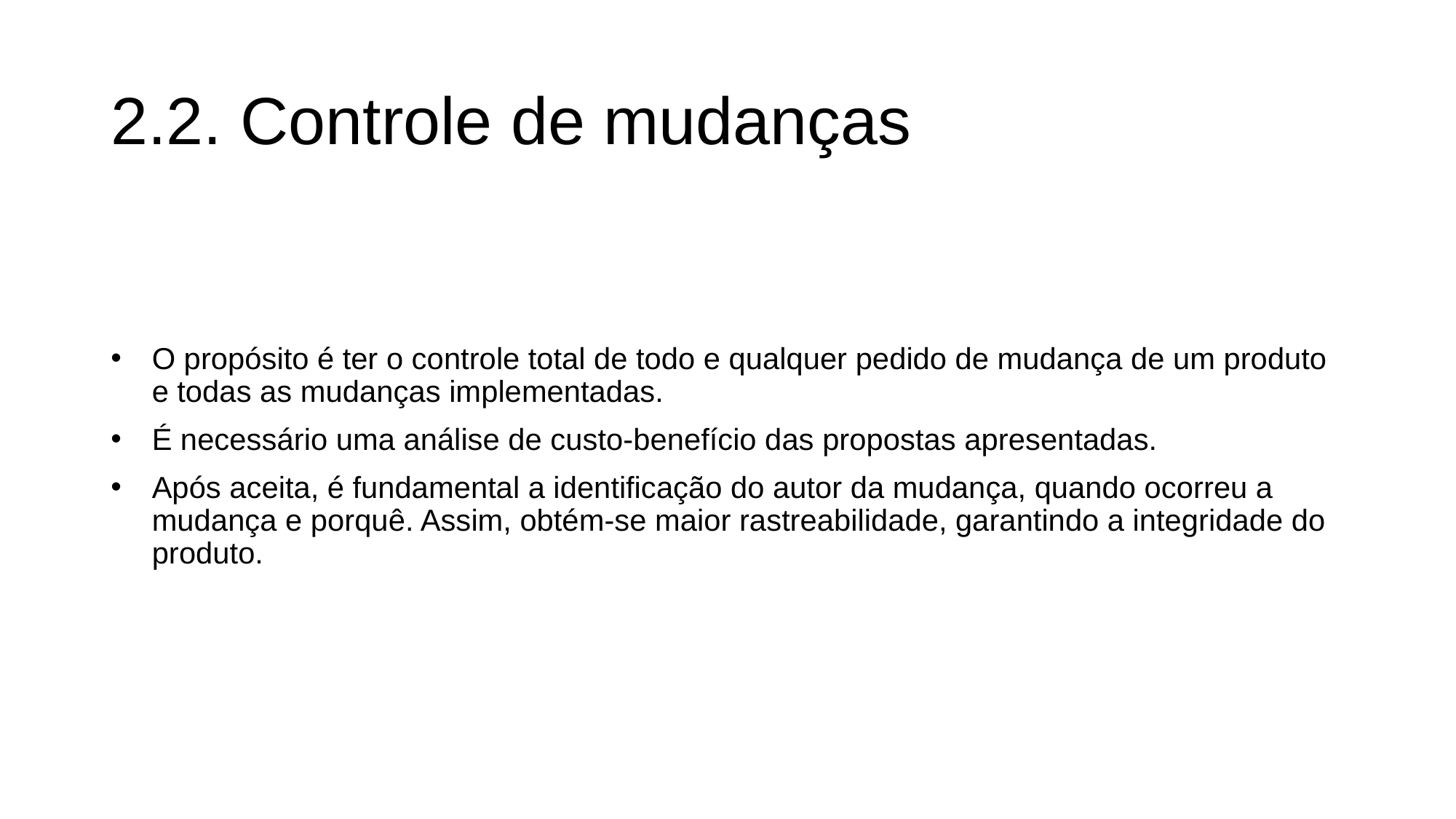

# 2.2. Controle de mudanças
O propósito é ter o controle total de todo e qualquer pedido de mudança de um produto e todas as mudanças implementadas.
É necessário uma análise de custo-benefício das propostas apresentadas.
Após aceita, é fundamental a identificação do autor da mudança, quando ocorreu a mudança e porquê. Assim, obtém-se maior rastreabilidade, garantindo a integridade do produto.